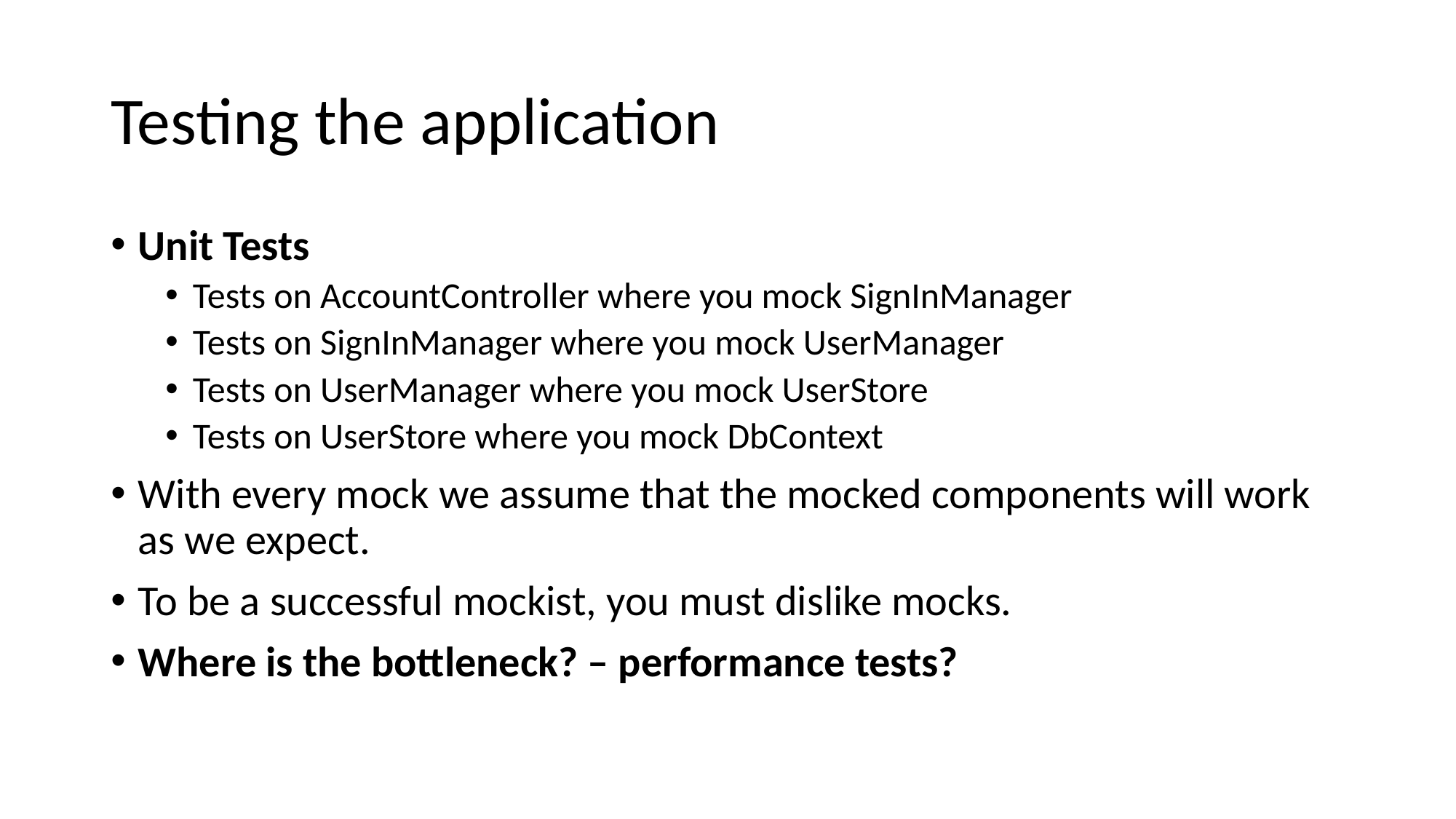

# Testing the application
Unit Tests
Tests on AccountController where you mock SignInManager
Tests on SignInManager where you mock UserManager
Tests on UserManager where you mock UserStore
Tests on UserStore where you mock DbContext
With every mock we assume that the mocked components will work as we expect.
To be a successful mockist, you must dislike mocks.
Where is the bottleneck? – performance tests?